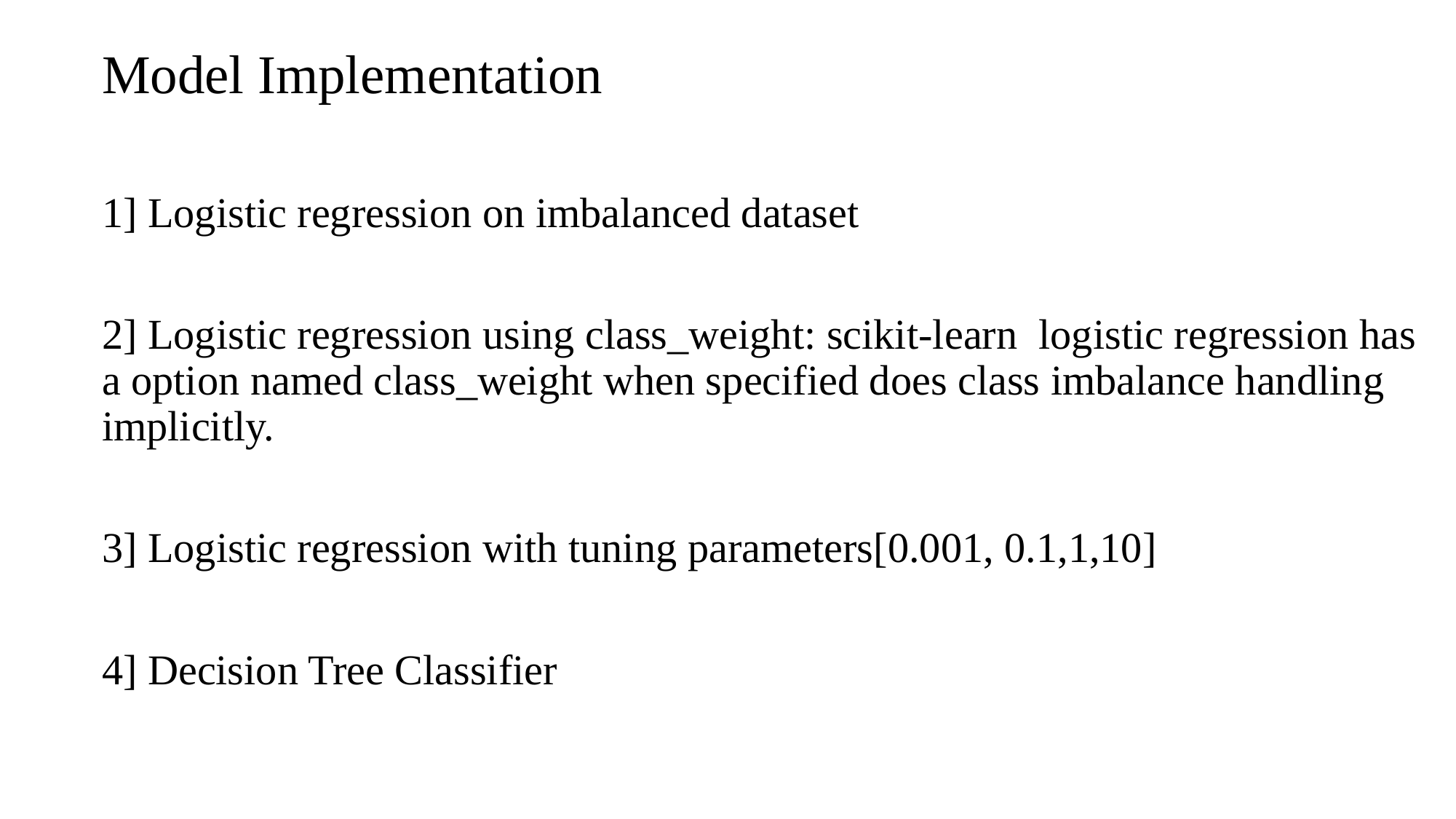

# Model Implementation
1] Logistic regression on imbalanced dataset

2] Logistic regression using class_weight: scikit-learn  logistic regression has a option named class_weight when specified does class imbalance handling implicitly.

3] Logistic regression with tuning parameters[0.001, 0.1,1,10]

4] Decision Tree Classifier